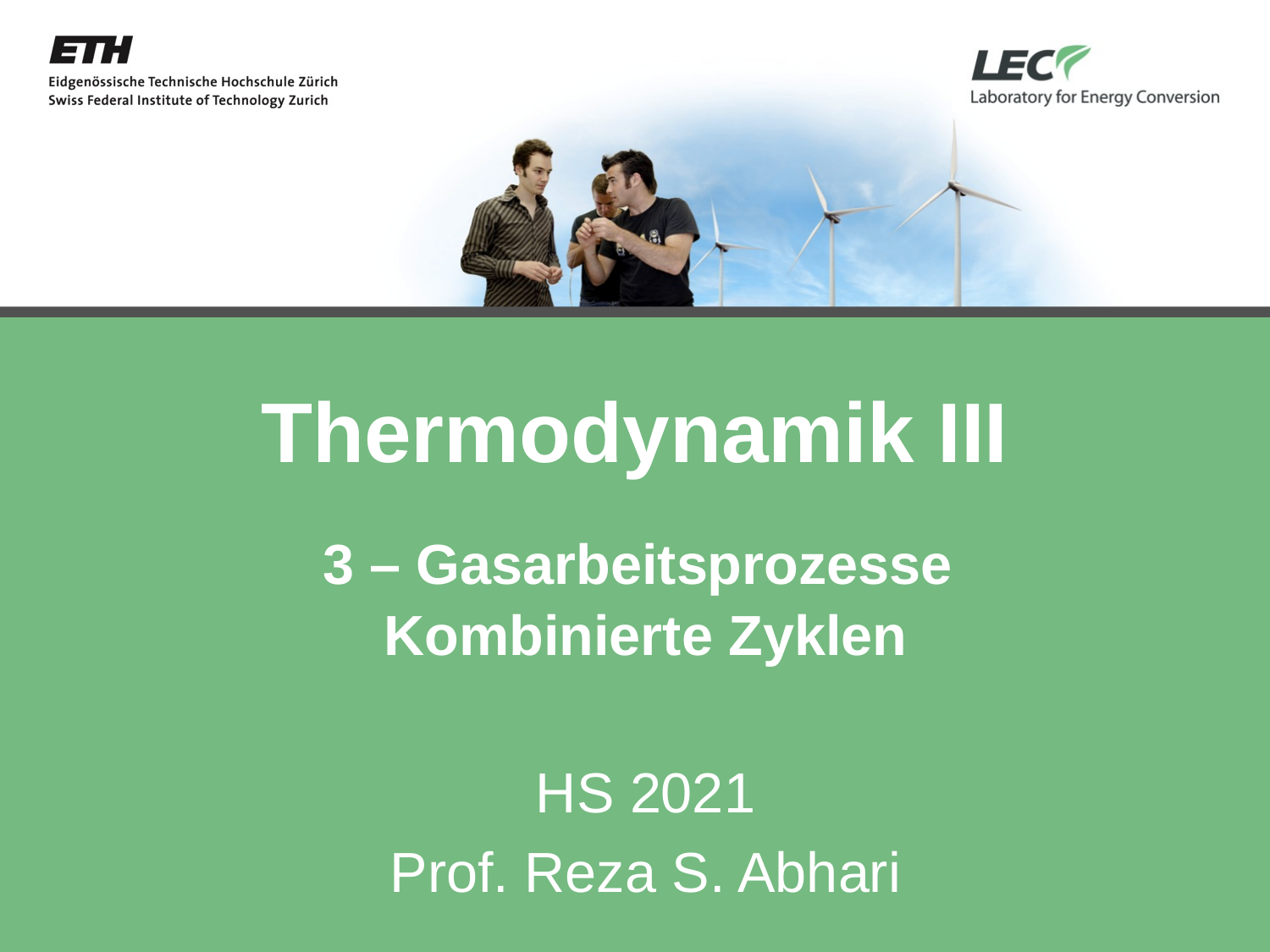

# Thermodynamik III
3 – Gasarbeitsprozesse
Kombinierte Zyklen

HS 2021
Prof. Reza S. Abhari